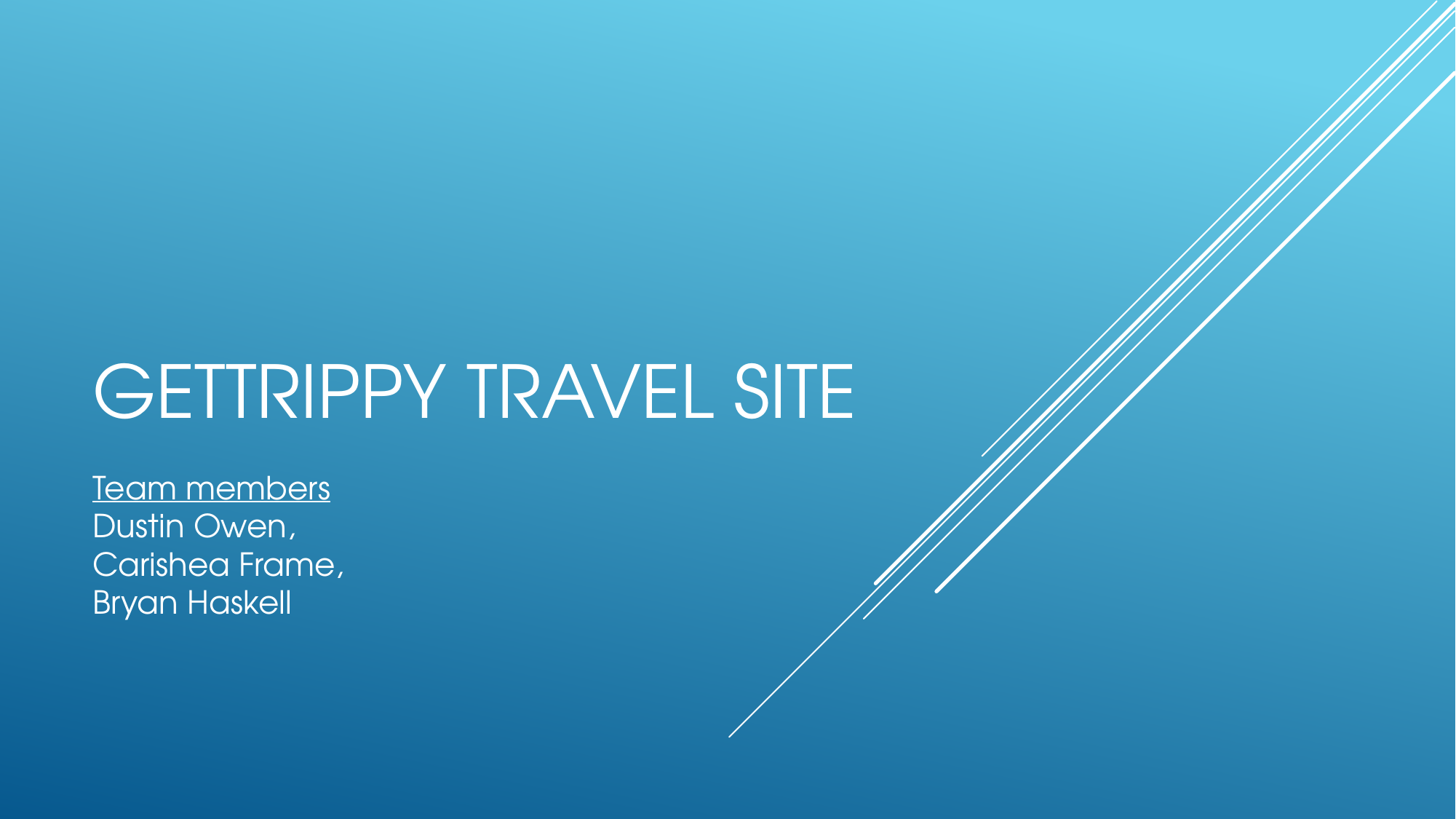

# GETTRIPPY TRAVEL SITE
Team members Dustin Owen, Carishea Frame, Bryan Haskell